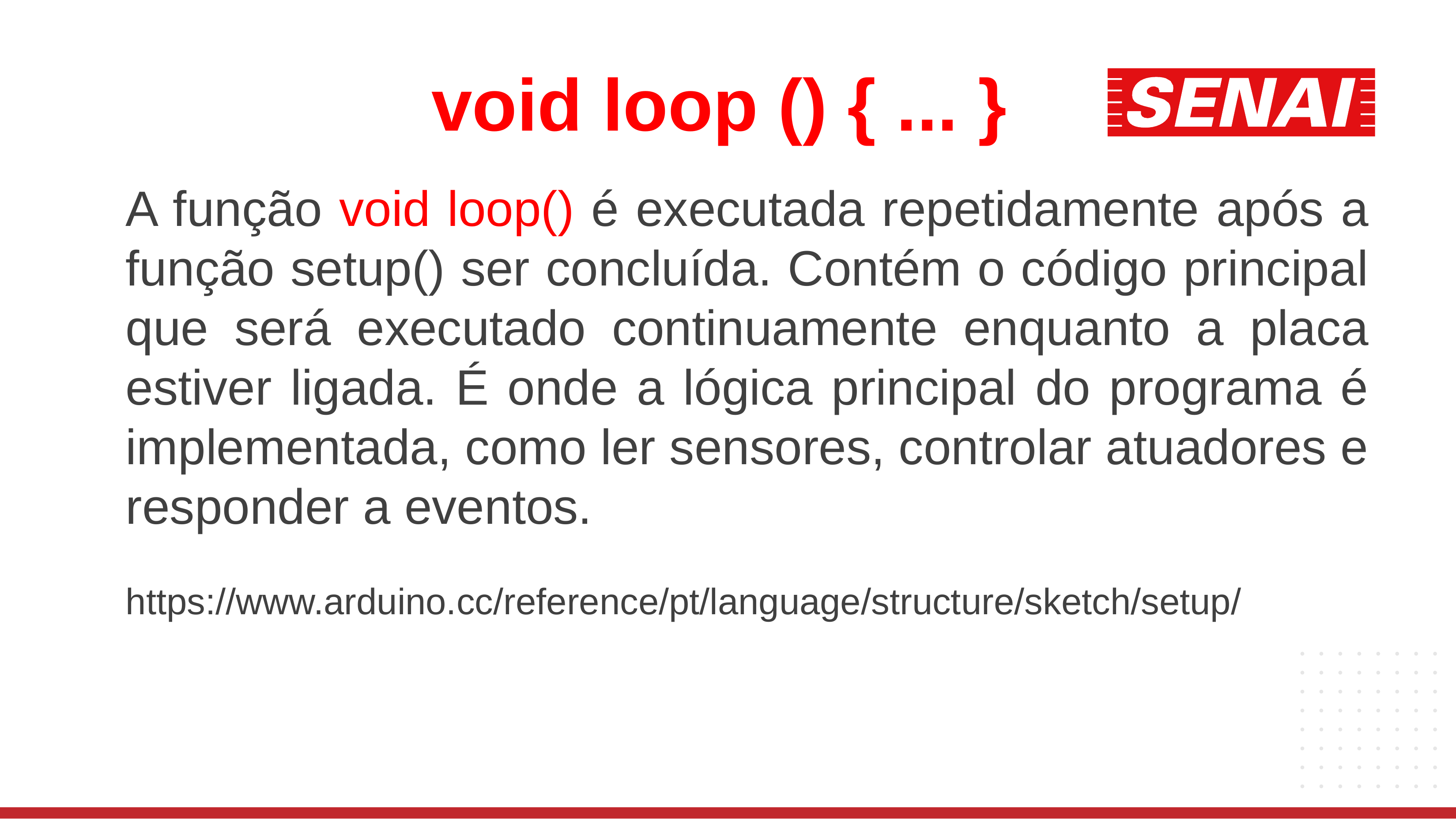

void loop () { ... }

A função void loop() é executada repetidamente após a função setup() ser concluída. Contém o código principal que será executado continuamente enquanto a placa estiver ligada. É onde a lógica principal do programa é implementada, como ler sensores, controlar atuadores e responder a eventos.

https://www.arduino.cc/reference/pt/language/structure/sketch/setup/